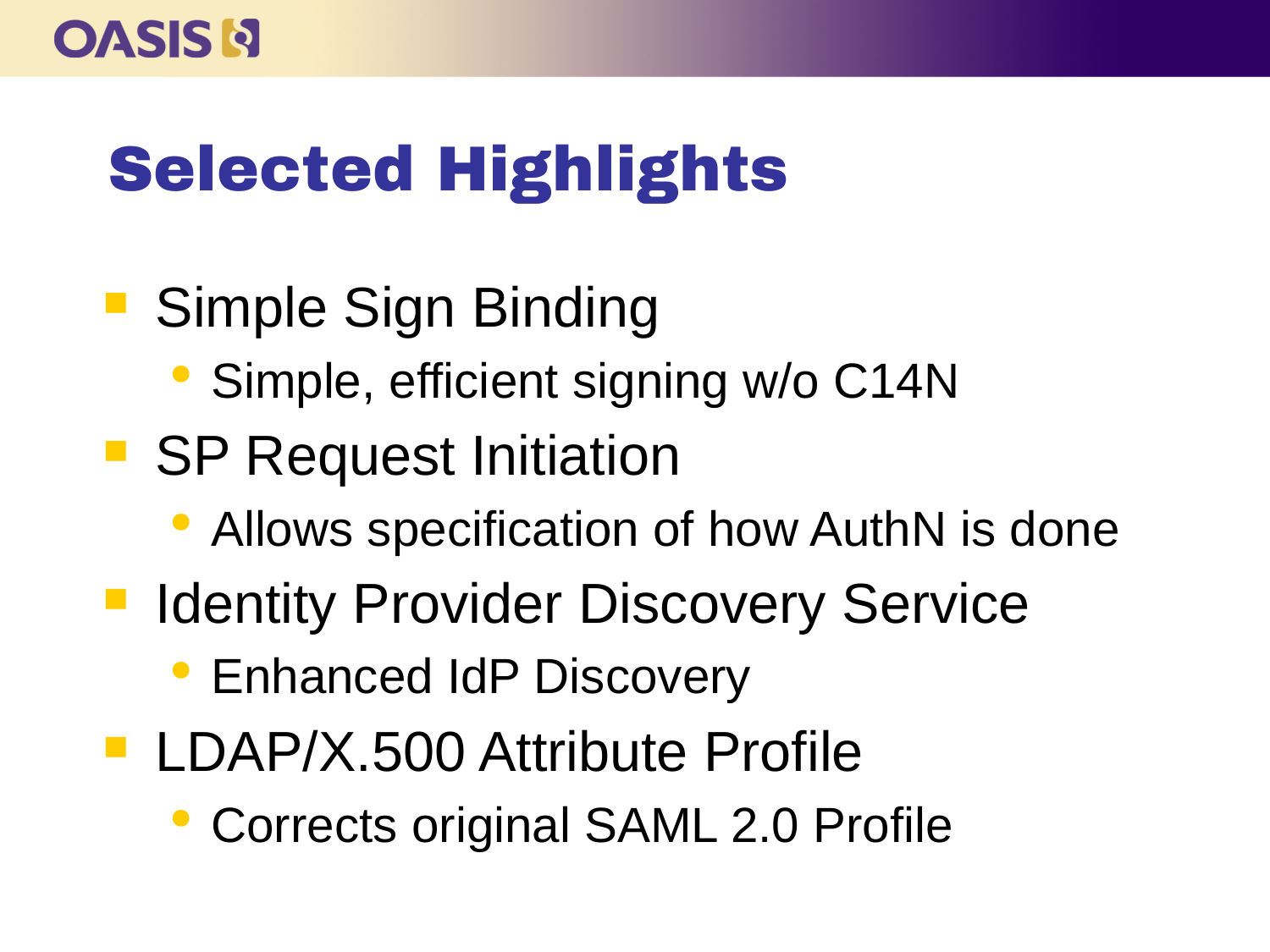

# Selected Highlights
Simple Sign Binding
Simple, efficient signing w/o C14N
SP Request Initiation
Allows specification of how AuthN is done
Identity Provider Discovery Service
Enhanced IdP Discovery
LDAP/X.500 Attribute Profile
Corrects original SAML 2.0 Profile